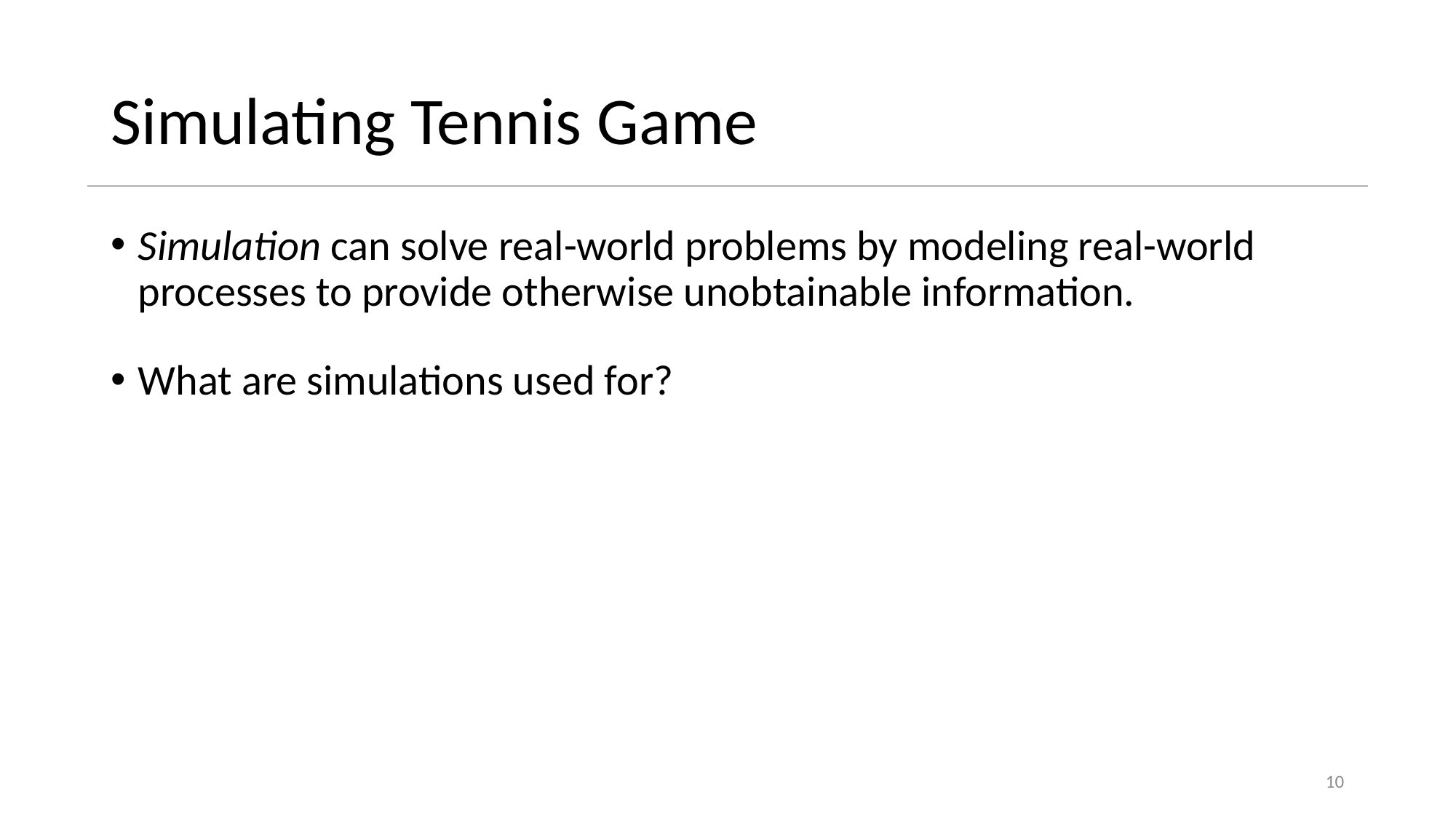

# Simulating Tennis Game
Simulation can solve real-world problems by modeling real-world processes to provide otherwise unobtainable information.

What are simulations used for?

10